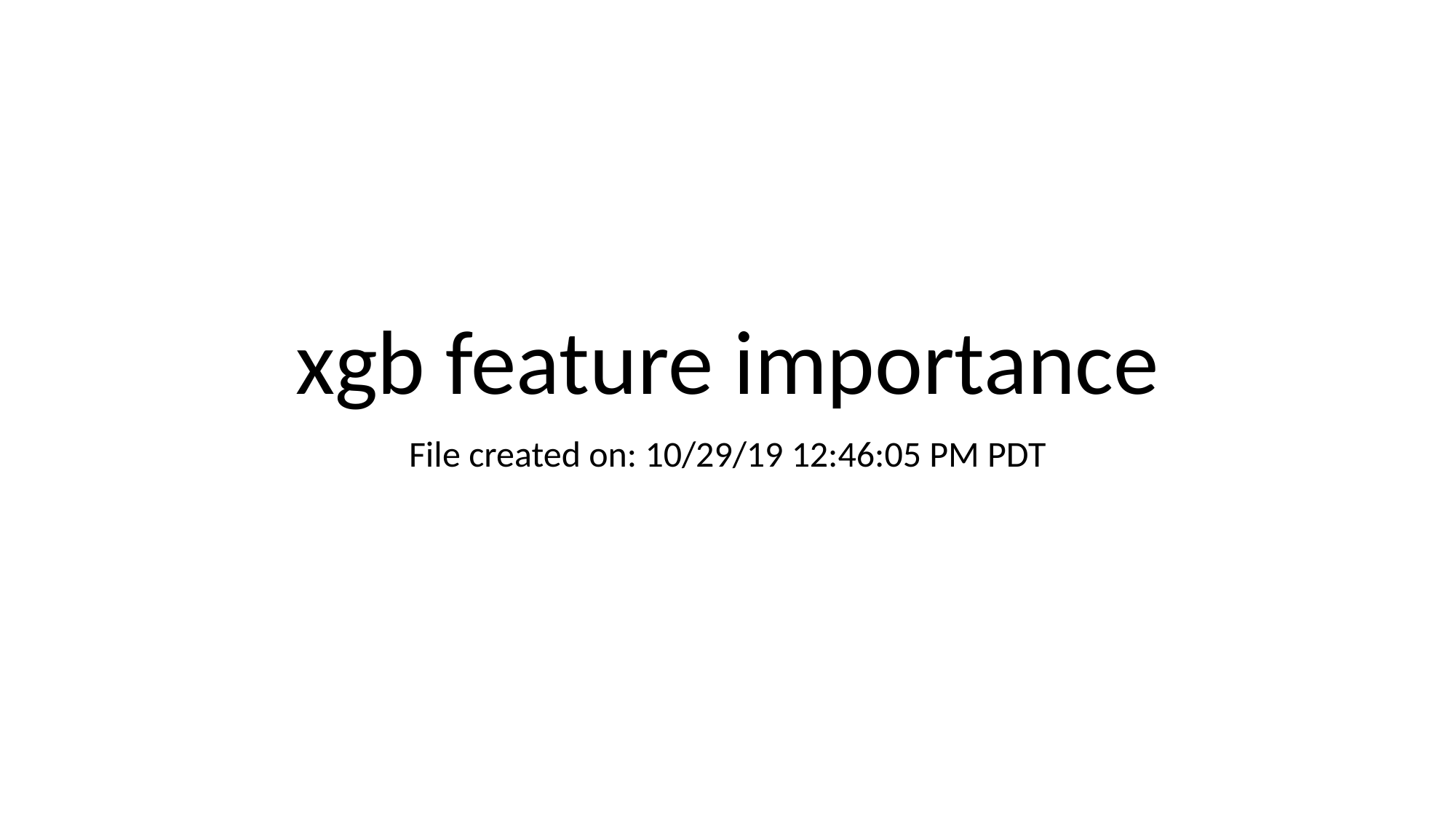

# xgb feature importance
File created on: 10/29/19 12:46:05 PM PDT